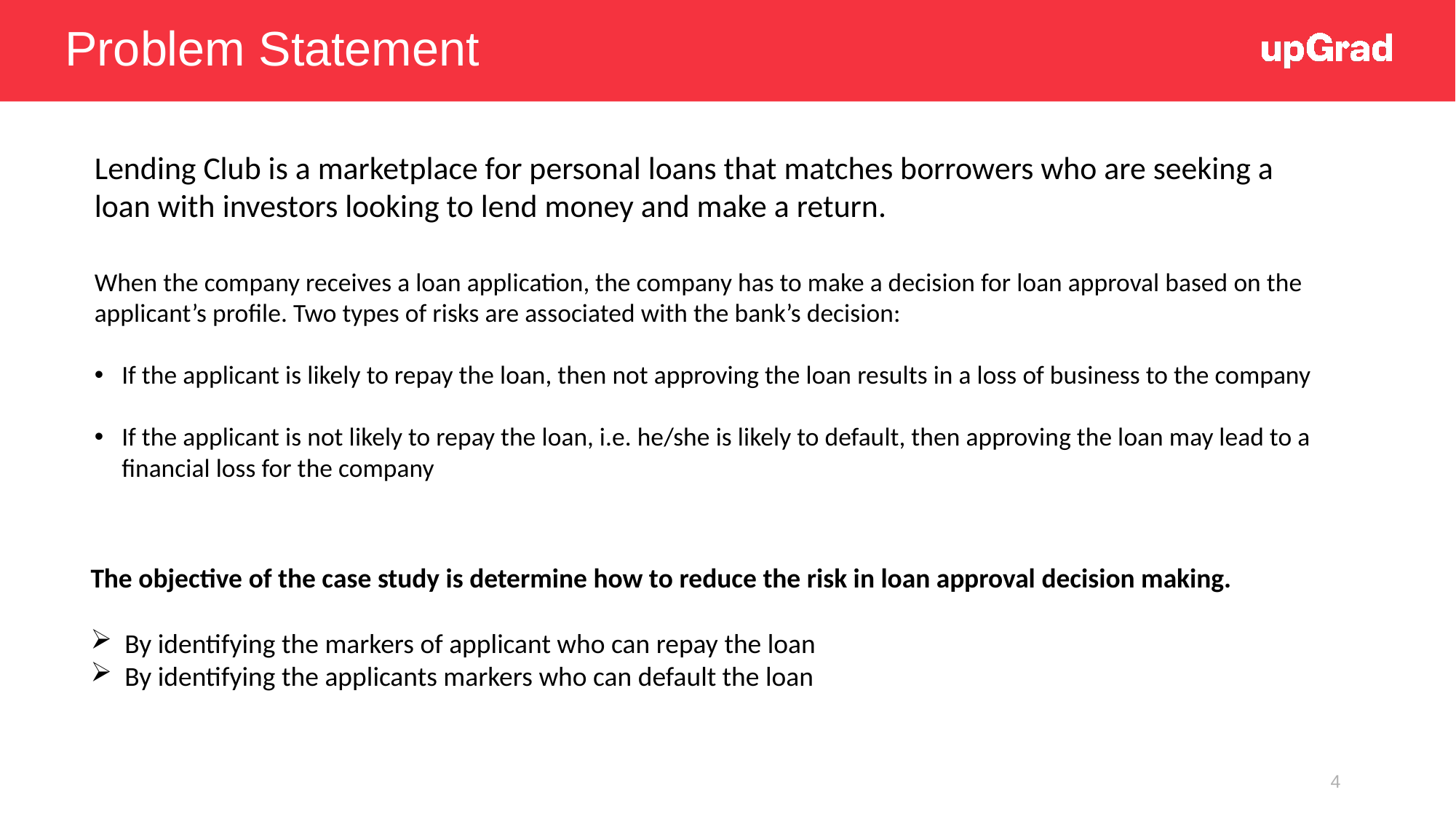

# Problem Statement
Lending Club is a marketplace for personal loans that matches borrowers who are seeking a loan with investors looking to lend money and make a return.
When the company receives a loan application, the company has to make a decision for loan approval based on the applicant’s profile. Two types of risks are associated with the bank’s decision:

If the applicant is likely to repay the loan, then not approving the loan results in a loss of business to the company

If the applicant is not likely to repay the loan, i.e. he/she is likely to default, then approving the loan may lead to a financial loss for the company
The objective of the case study is determine how to reduce the risk in loan approval decision making.

By identifying the markers of applicant who can repay the loan
By identifying the applicants markers who can default the loan
4